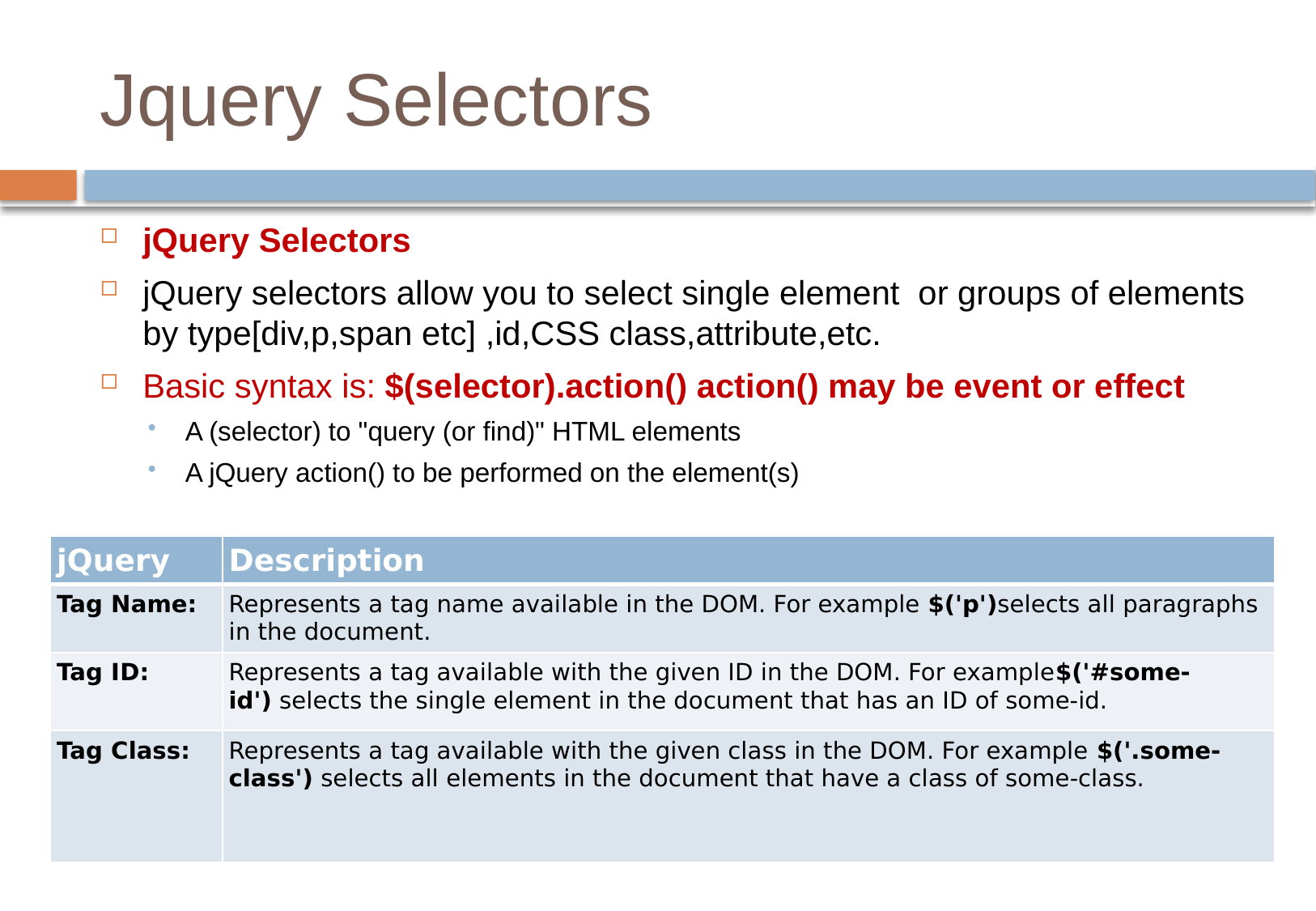

# Jquery Selectors
jQuery Selectors
jQuery selectors allow you to select single element  or groups of elements by type[div,p,span etc] ,id,CSS class,attribute,etc.
Basic syntax is: $(selector).action() action() may be event or effect
A (selector) to "query (or find)" HTML elements
A jQuery action() to be performed on the element(s)

| jQuery | Description |
| --- | --- |
| Tag Name: | Represents a tag name available in the DOM. For example $('p')selects all paragraphs in the document. |
| Tag ID: | Represents a tag available with the given ID in the DOM. For example$('#some-id') selects the single element in the document that has an ID of some-id. |
| Tag Class: | Represents a tag available with the given class in the DOM. For example $('.some-class') selects all elements in the document that have a class of some-class. |